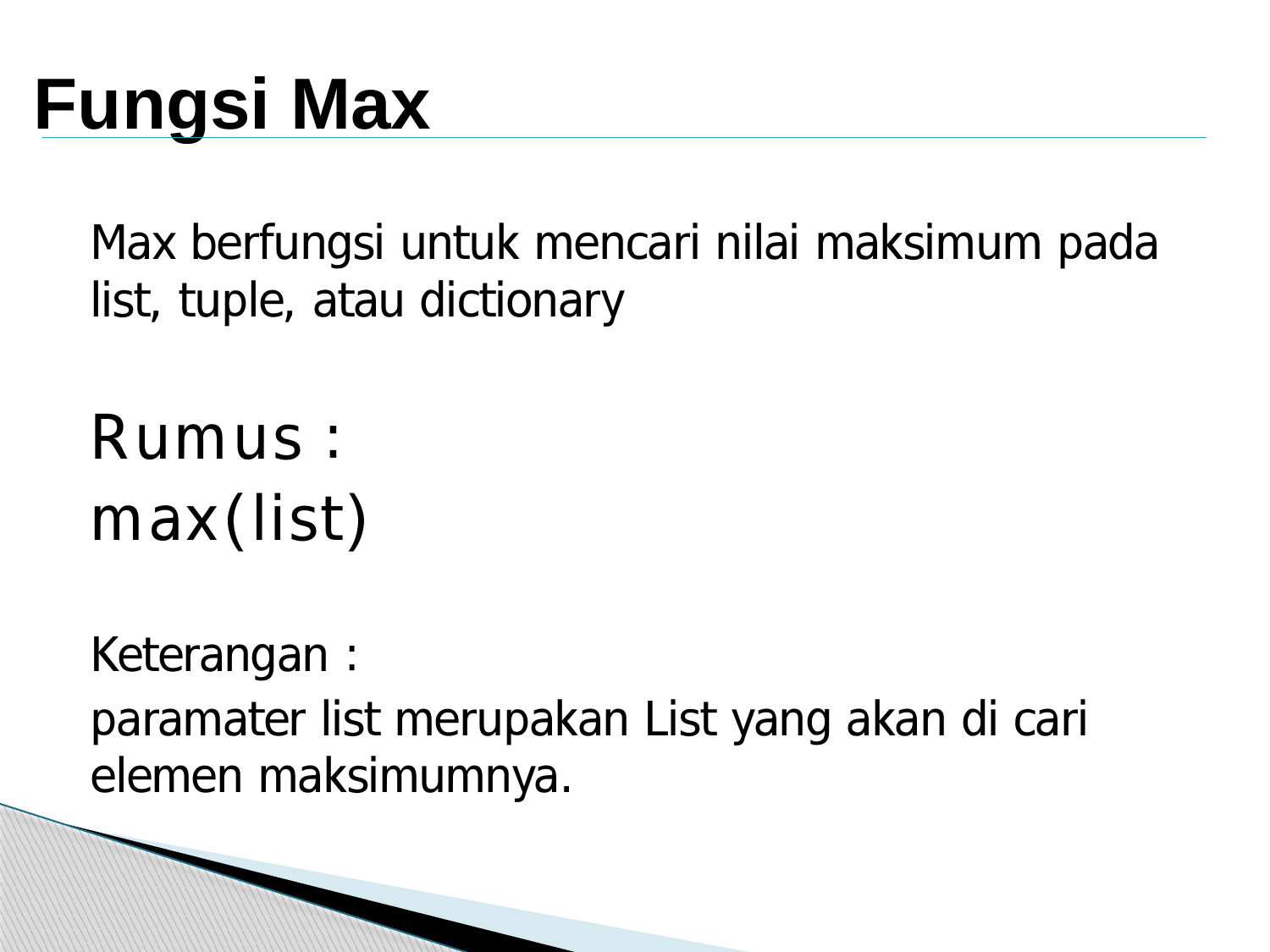

# Fungsi Max
Max berfungsi untuk mencari nilai maksimum pada list, tuple, atau dictionary

Rumus :
max(list)

Keterangan :
paramater list merupakan List yang akan di cari elemen maksimumnya.